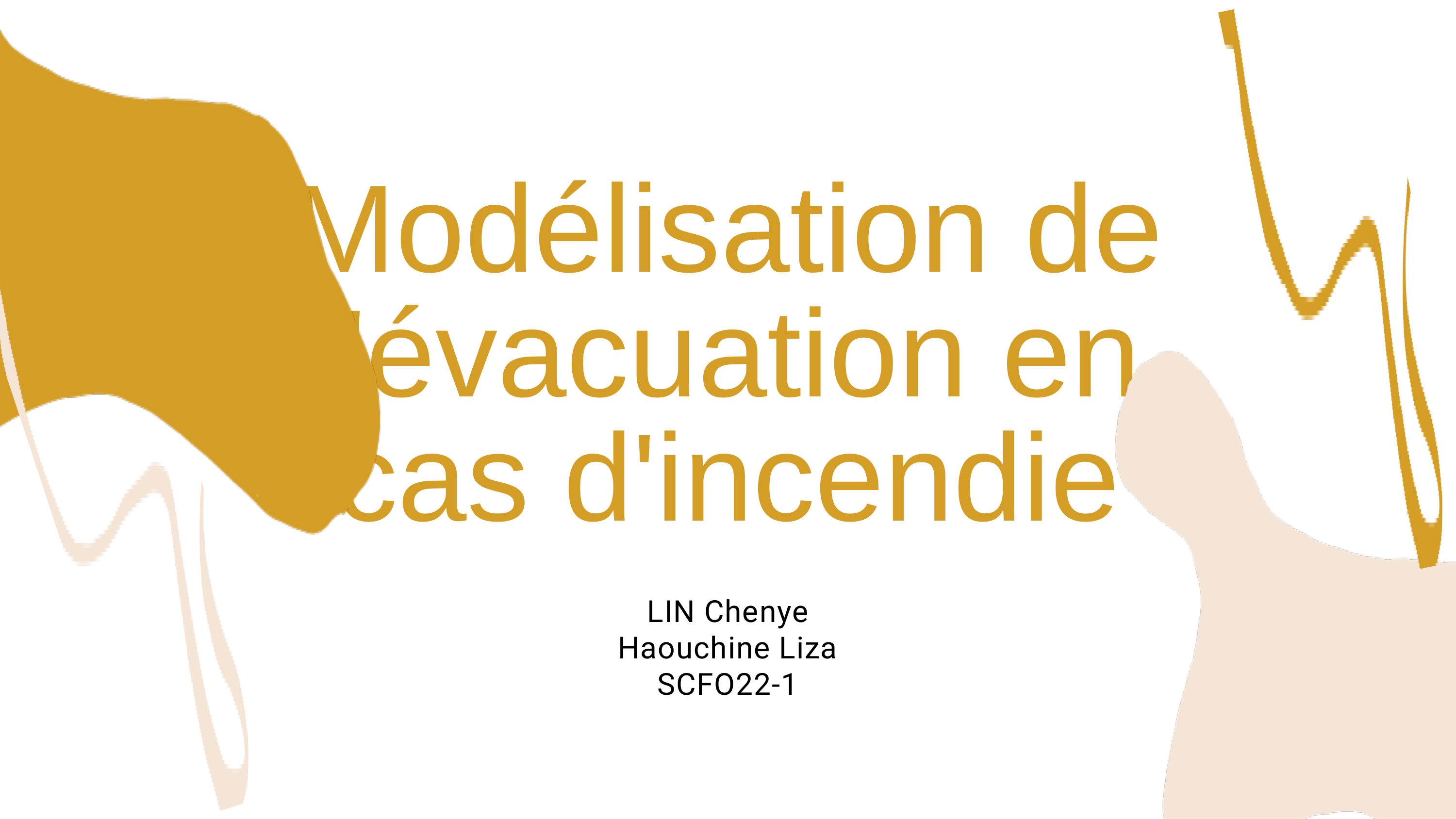

Modélisation de l'évacuation en cas d'incendie
LIN Chenye
Haouchine Liza
SCFO22-1